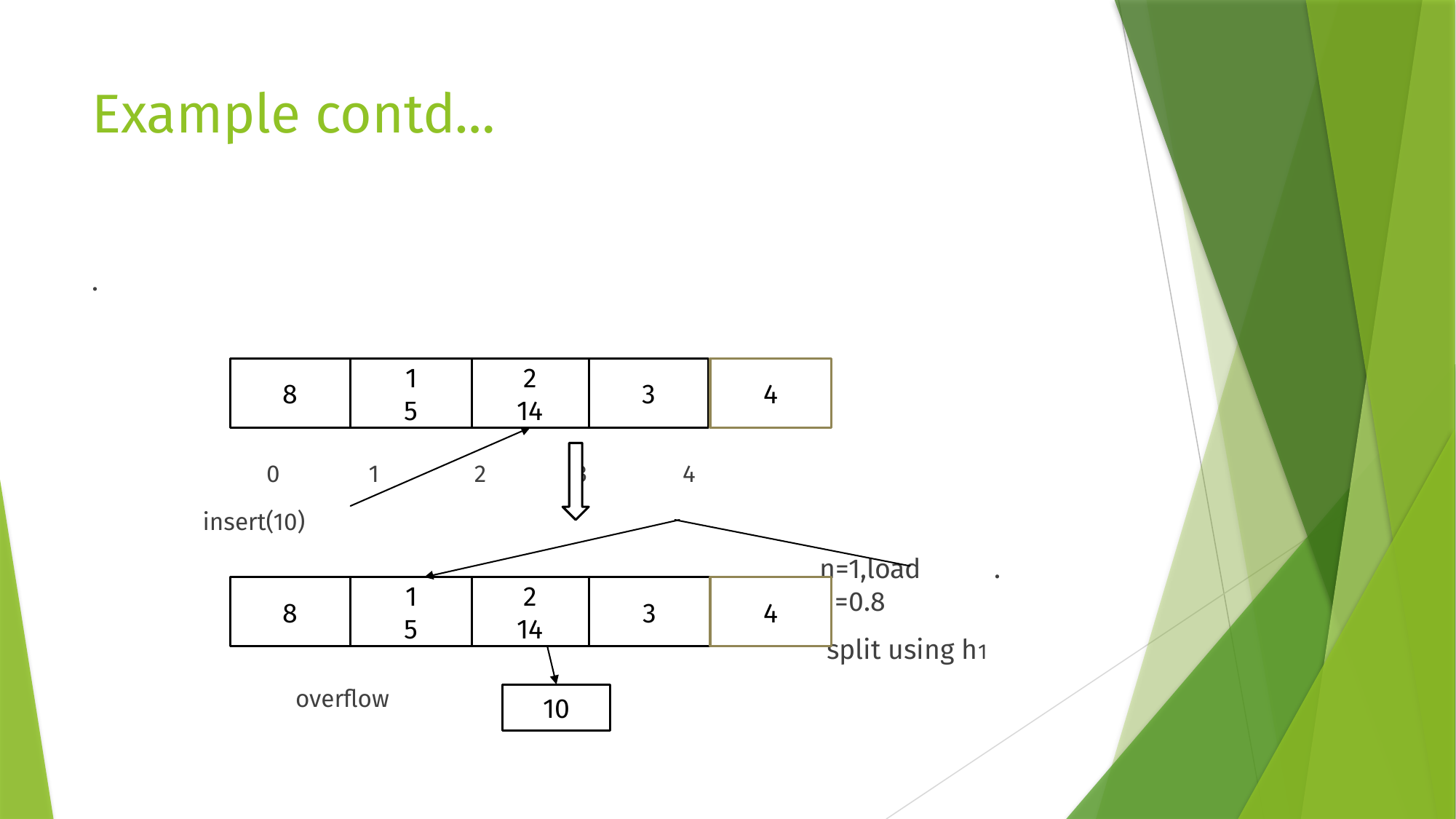

# Example contd…
.

                        0              1               2              3               4
                insert(10)
                                                                                                    n=1,load          .                                                                                                factor: 8/10 =0.8
                                                                                                     split using h1
                            overflow
8
1
5
2
14
3
4

8
1
5
2
14
3
4
10